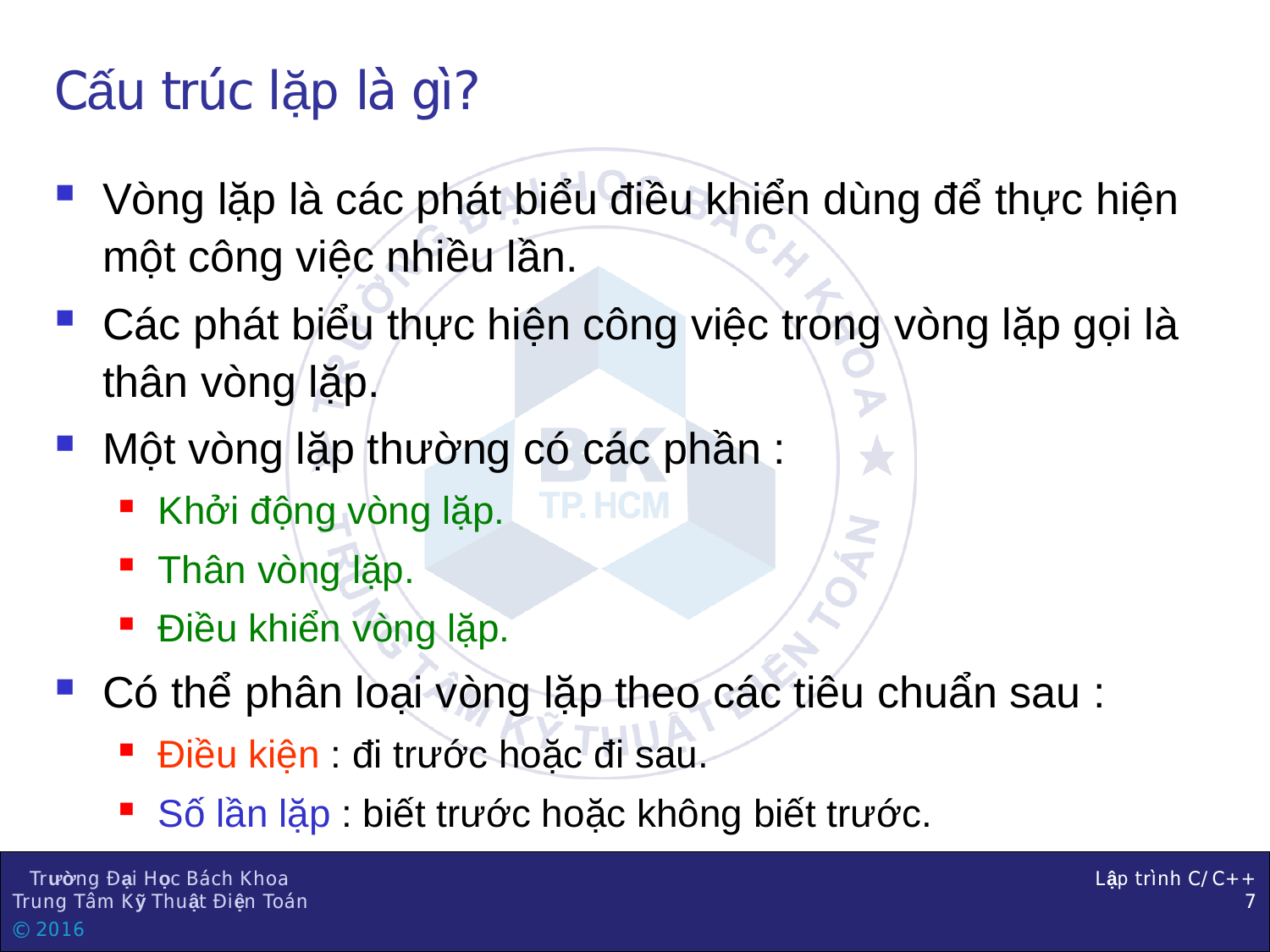

# Cấu trúc lặp là gì?
Vòng lặp là các phát biểu điều khiển dùng để thực hiện một công việc nhiều lần.
Các phát biểu thực hiện công việc trong vòng lặp gọi là thân vòng lặp.
Một vòng lặp thường có các phần :
Khởi động vòng lặp.
Thân vòng lặp.
Điều khiển vòng lặp.
Có thể phân loại vòng lặp theo các tiêu chuẩn sau :
Điều kiện : đi trước hoặc đi sau.
Số lần lặp : biết trước hoặc không biết trước.